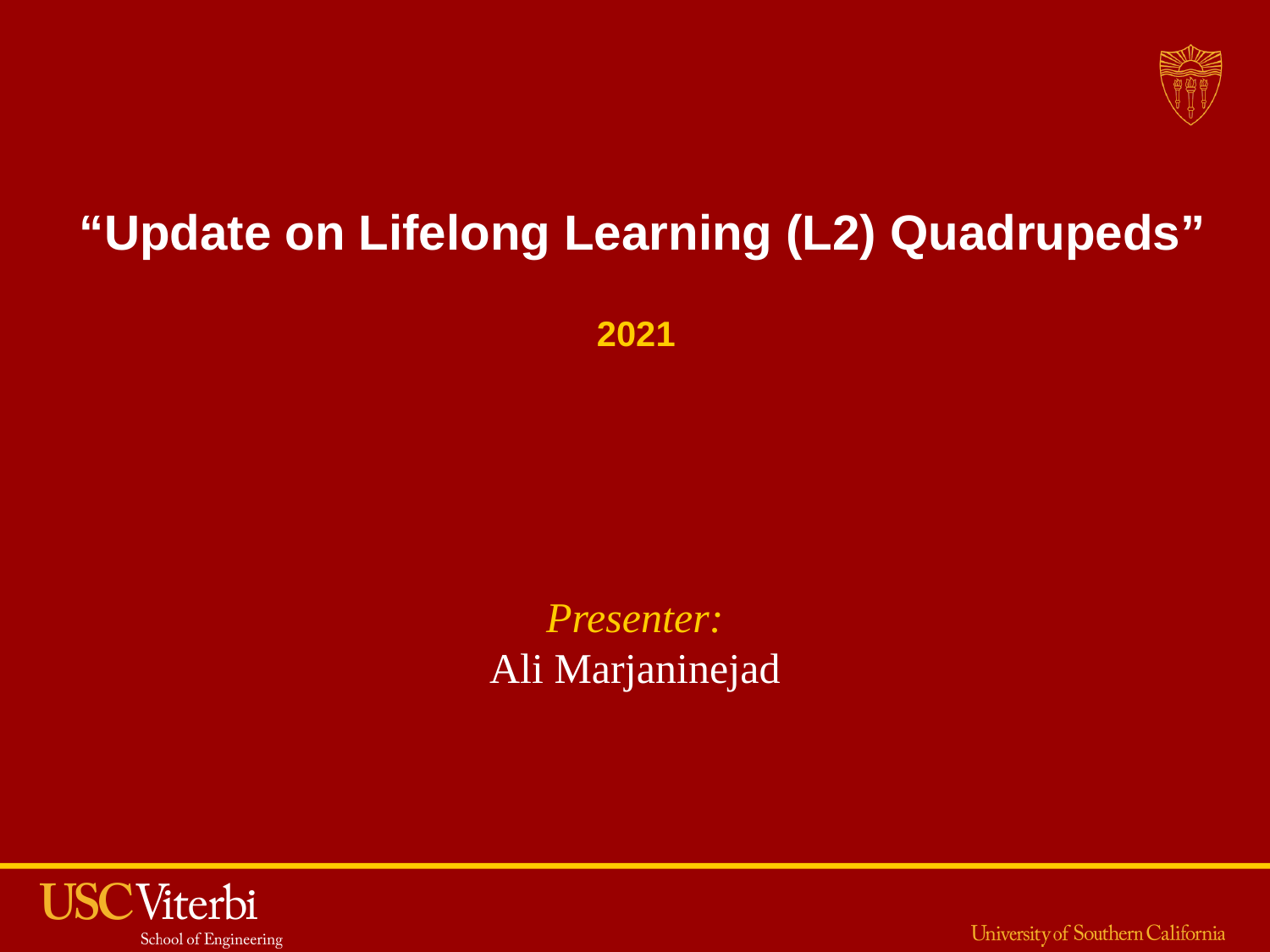

“Update on Lifelong Learning (L2) Quadrupeds”
2021

Presenter:
Ali Marjaninejad